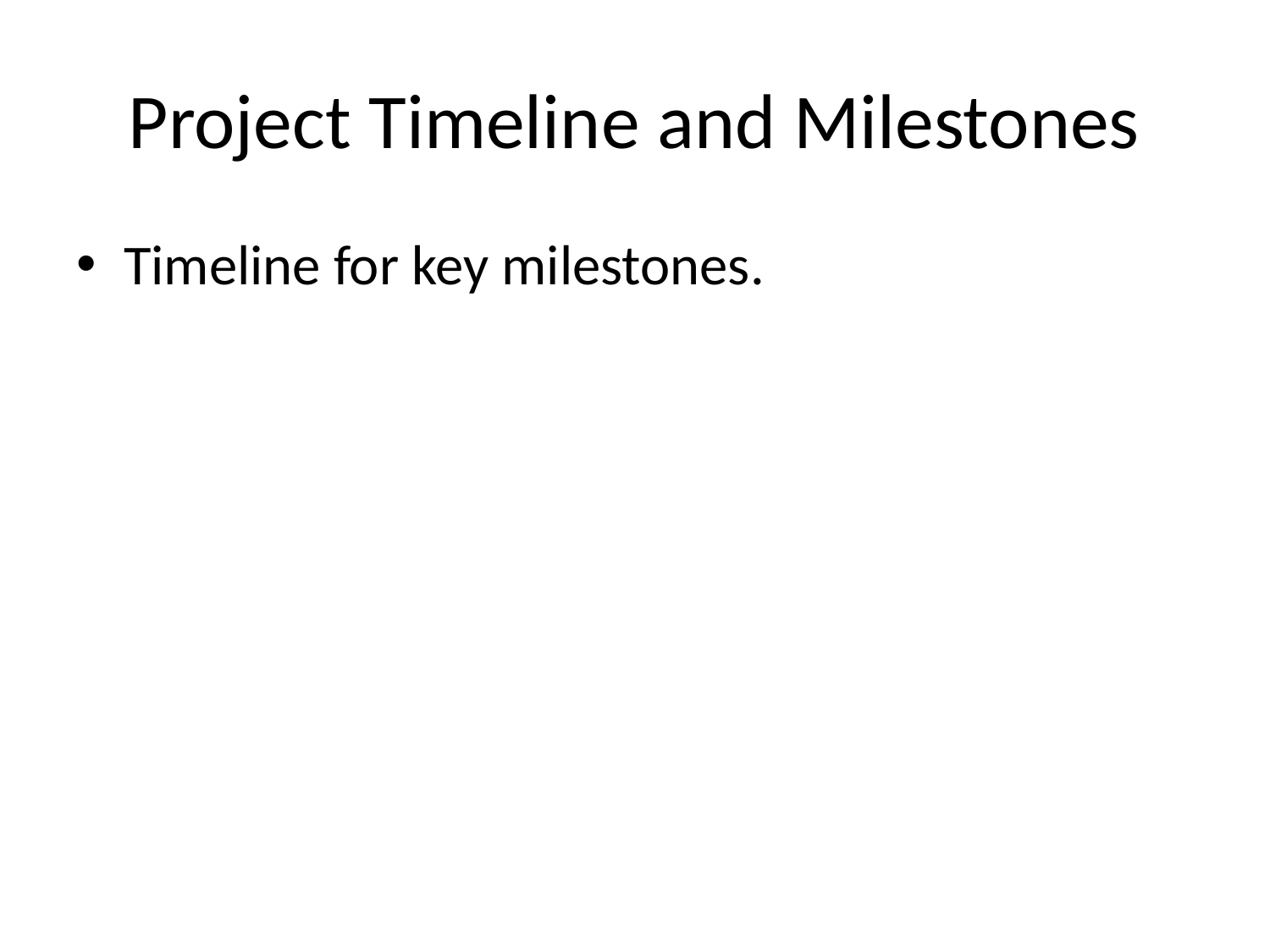

# Project Timeline and Milestones
Timeline for key milestones.